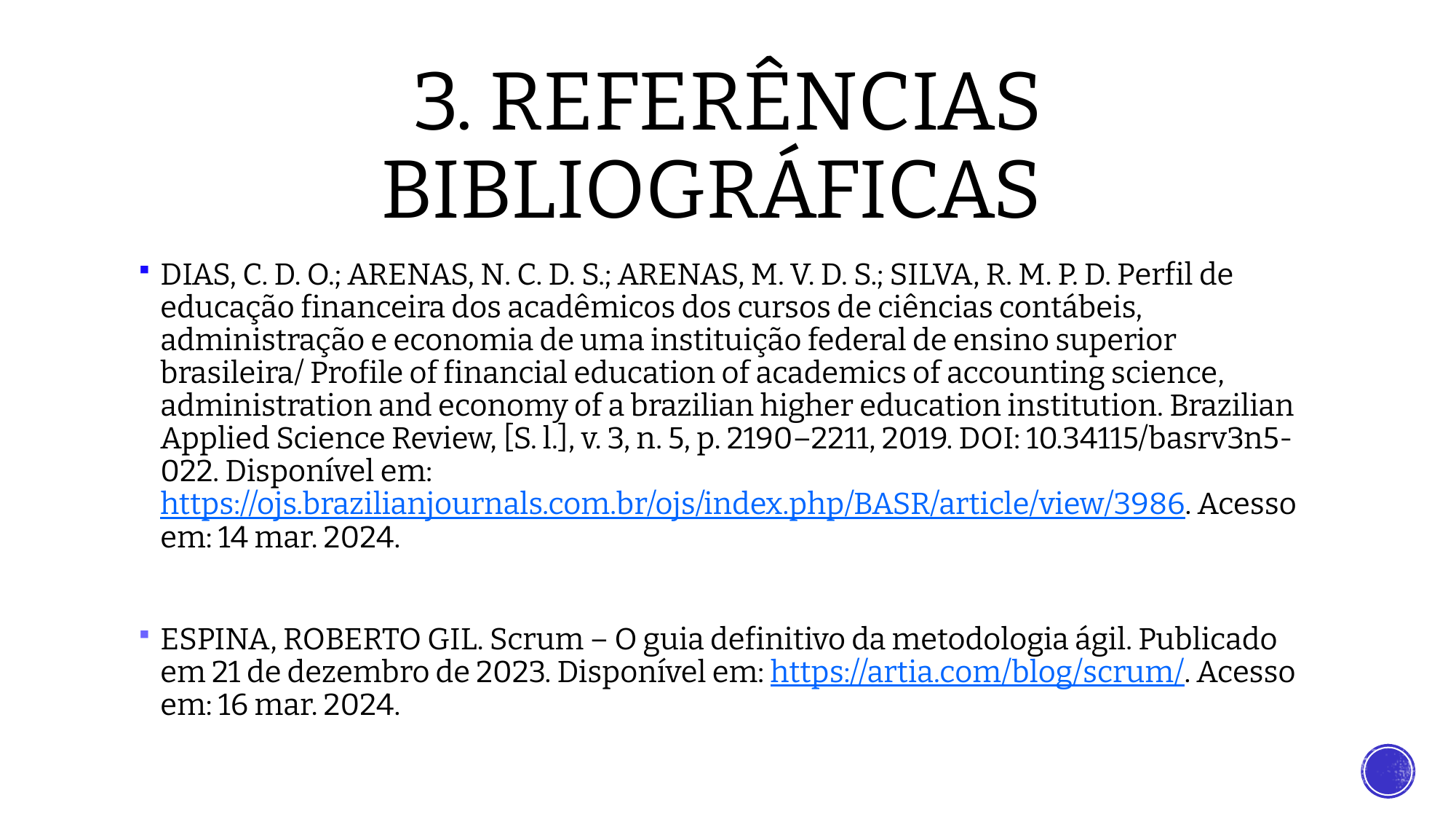

# 3. Referências Bibliográficas

DIAS, C. D. O.; ARENAS, N. C. D. S.; ARENAS, M. V. D. S.; SILVA, R. M. P. D. Perfil de educação financeira dos acadêmicos dos cursos de ciências contábeis, administração e economia de uma instituição federal de ensino superior brasileira/ Profile of financial education of academics of accounting science, administration and economy of a brazilian higher education institution. Brazilian Applied Science Review, [S. l.], v. 3, n. 5, p. 2190–2211, 2019. DOI: 10.34115/basrv3n5-022. Disponível em: https://ojs.brazilianjournals.com.br/ojs/index.php/BASR/article/view/3986. Acesso em: 14 mar. 2024.

ESPINA, ROBERTO GIL. Scrum – O guia definitivo da metodologia ágil. Publicado em 21 de dezembro de 2023. Disponível em: https://artia.com/blog/scrum/. Acesso em: 16 mar. 2024.